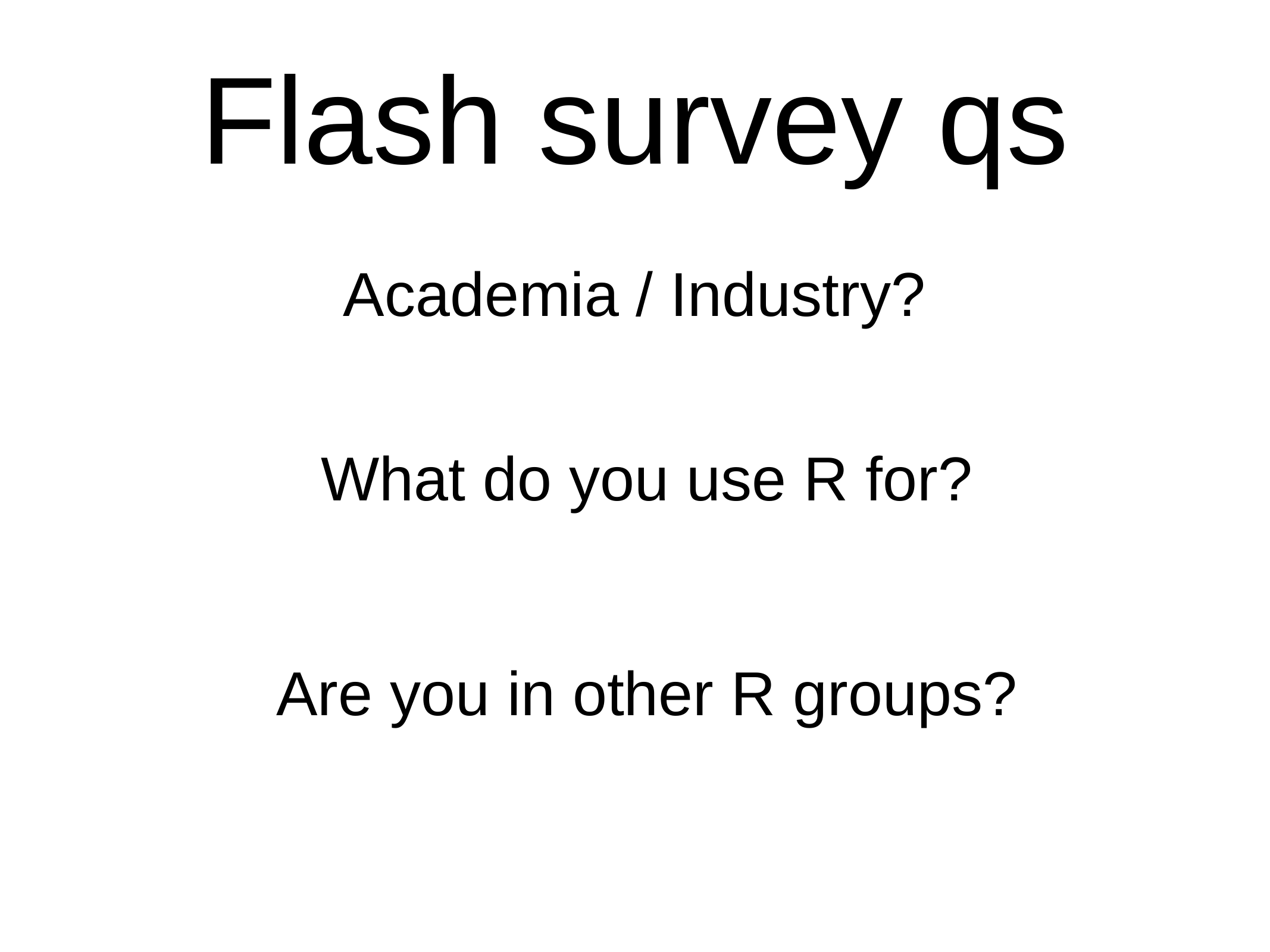

Flash survey qs
Academia / Industry?
What do you use R for?
Are you in other R groups?